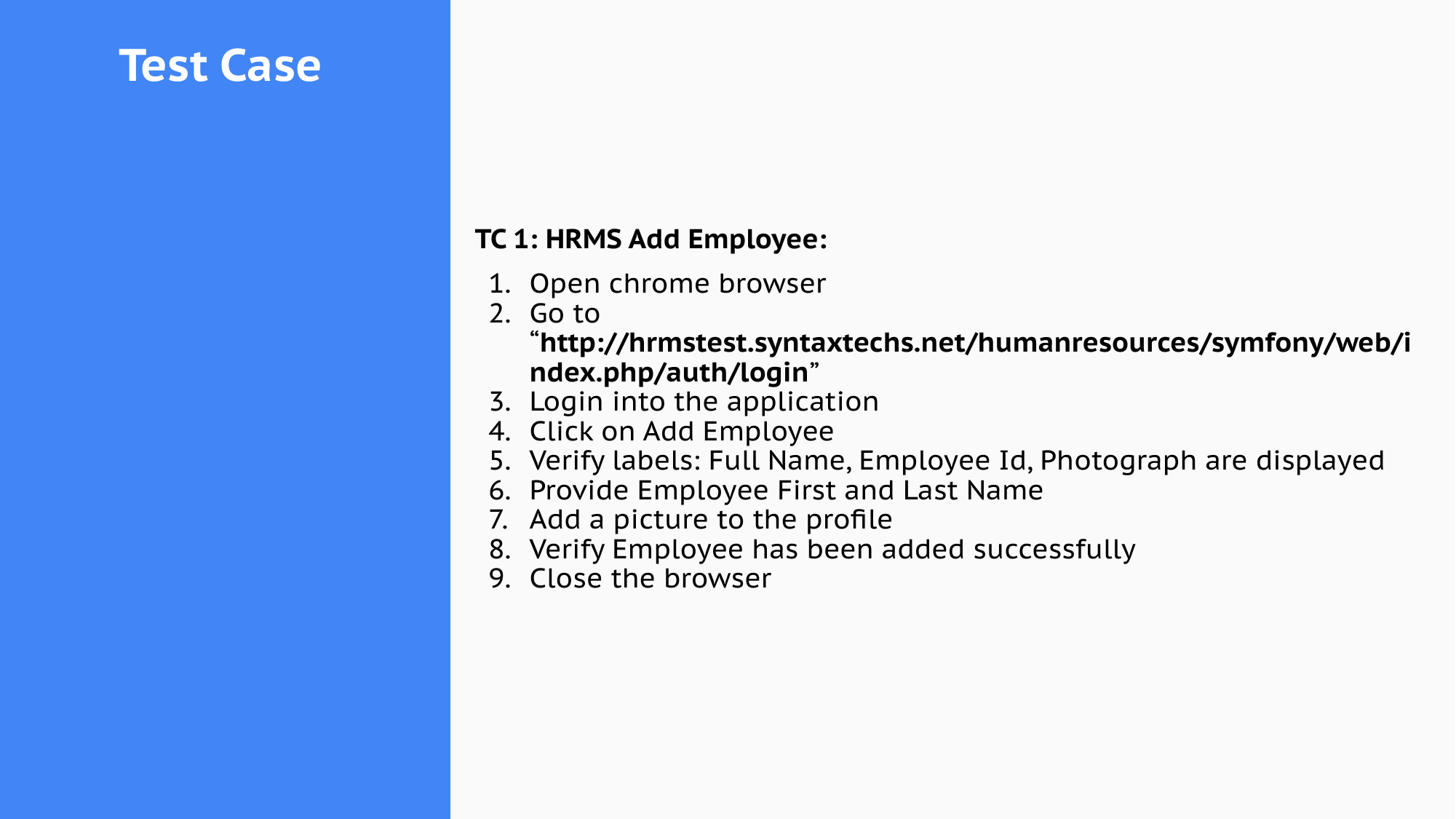

# Test Case
TC 1: HRMS Add Employee:
Open chrome browser
Go to “http://hrmstest.syntaxtechs.net/humanresources/symfony/web/index.php/auth/login”
Login into the application
Click on Add Employee
Verify labels: Full Name, Employee Id, Photograph are displayed
Provide Employee First and Last Name
Add a picture to the profile
Verify Employee has been added successfully
Close the browser